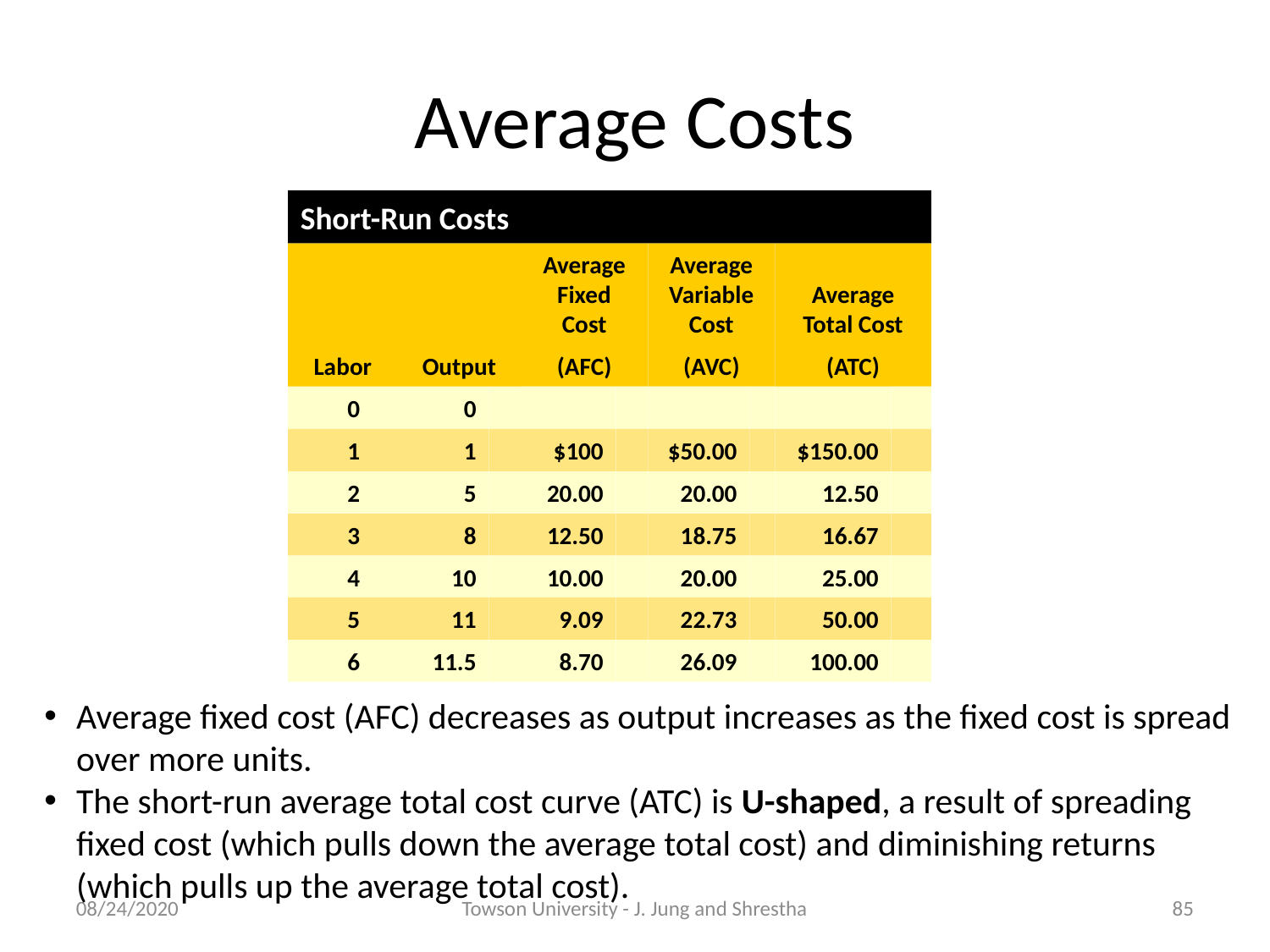

Average Costs
Short-Run Costs
Labor
Output
0

0
1

1
2

5
3

8
4

10
5

11
6

11.5

Average Fixed Cost
(AFC)

$100

20.00

12.50

10.00

9.09

8.70

Average Variable Cost
(AVC)

$50.00

20.00

18.75

20.00

22.73

26.09

Average Total Cost
(ATC)

$150.00

12.50

16.67

25.00

50.00

100.00

Average fixed cost (AFC) decreases as output increases as the fixed cost is spread over more units.
The short-run average total cost curve (ATC) is U-shaped, a result of spreading fixed cost (which pulls down the average total cost) and diminishing returns (which pulls up the average total cost).
08/24/2020
Towson University - J. Jung and Shrestha
85